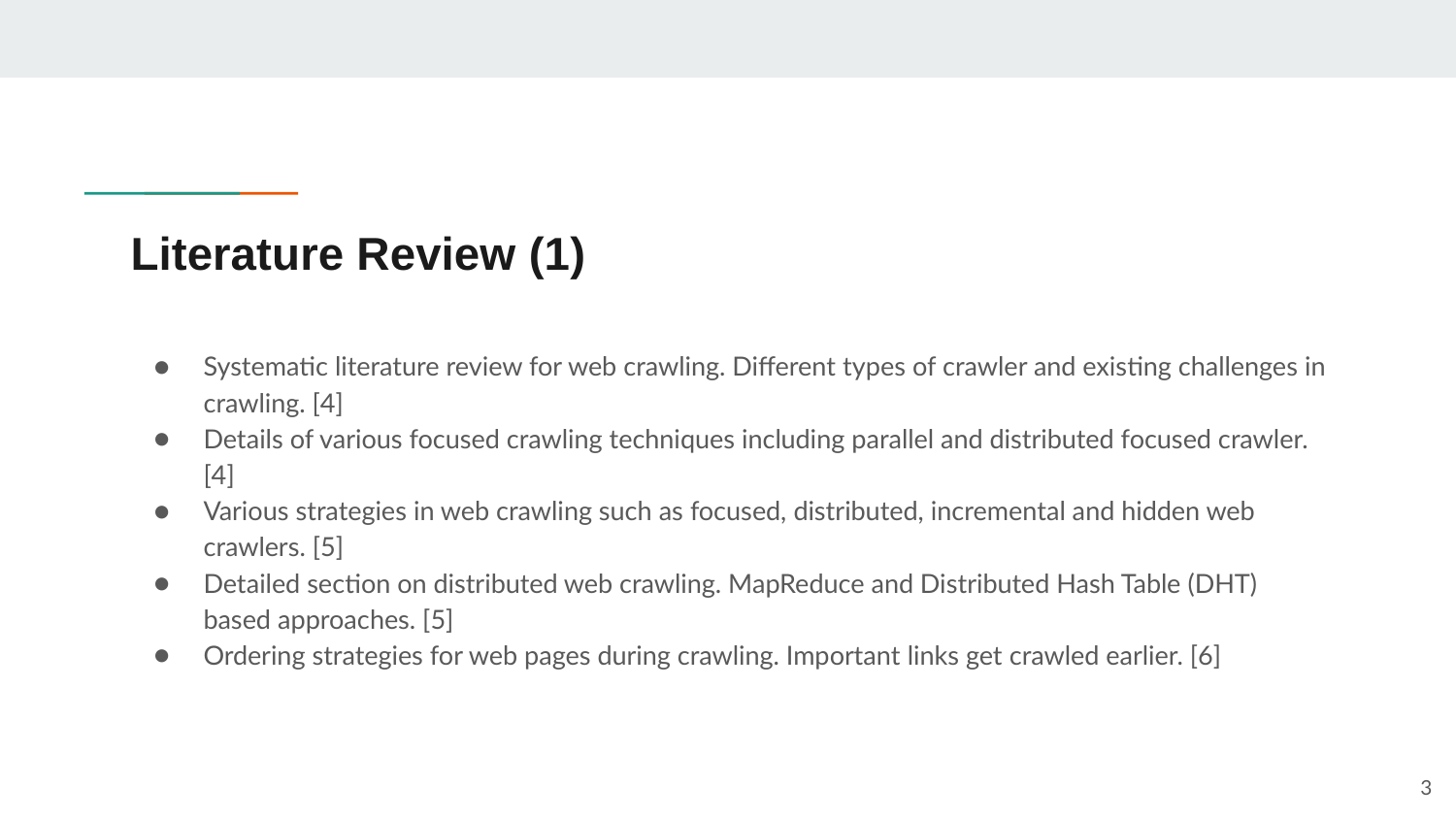

# Literature Review (1)
Systematic literature review for web crawling. Different types of crawler and existing challenges in crawling. [4]
Details of various focused crawling techniques including parallel and distributed focused crawler. [4]
Various strategies in web crawling such as focused, distributed, incremental and hidden web crawlers. [5]
Detailed section on distributed web crawling. MapReduce and Distributed Hash Table (DHT) based approaches. [5]
Ordering strategies for web pages during crawling. Important links get crawled earlier. [6]

3